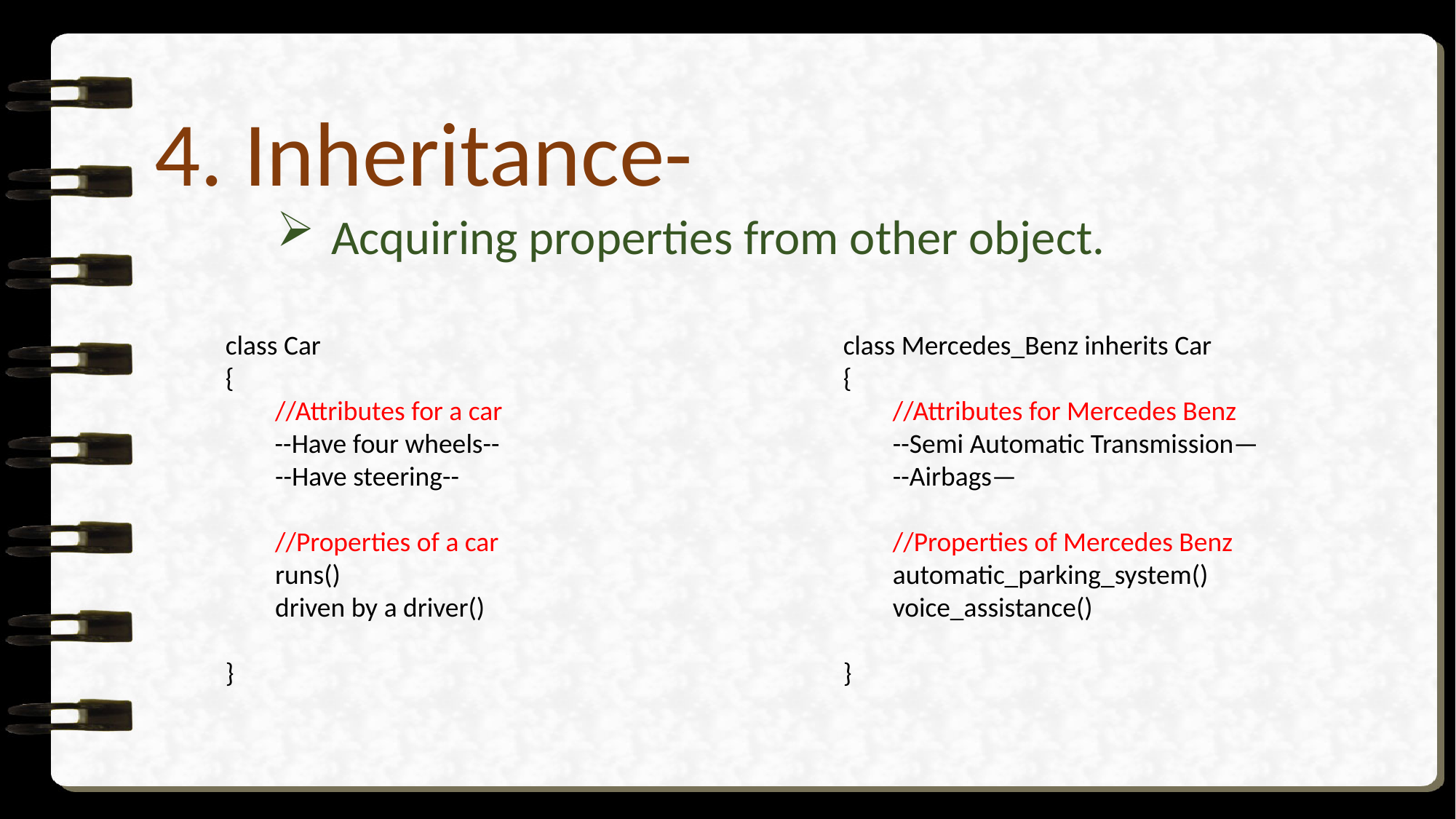

4. Inheritance-
Acquiring properties from other object.
class Car
{
        //Attributes for a car
        --Have four wheels--
        --Have steering--

        //Properties of a car
        runs()
        driven by a driver()

}
class Mercedes_Benz inherits Car
{
        //Attributes for Mercedes Benz
        --Semi Automatic Transmission—
        --Airbags—

        //Properties of Mercedes Benz
        automatic_parking_system()
        voice_assistance()

}